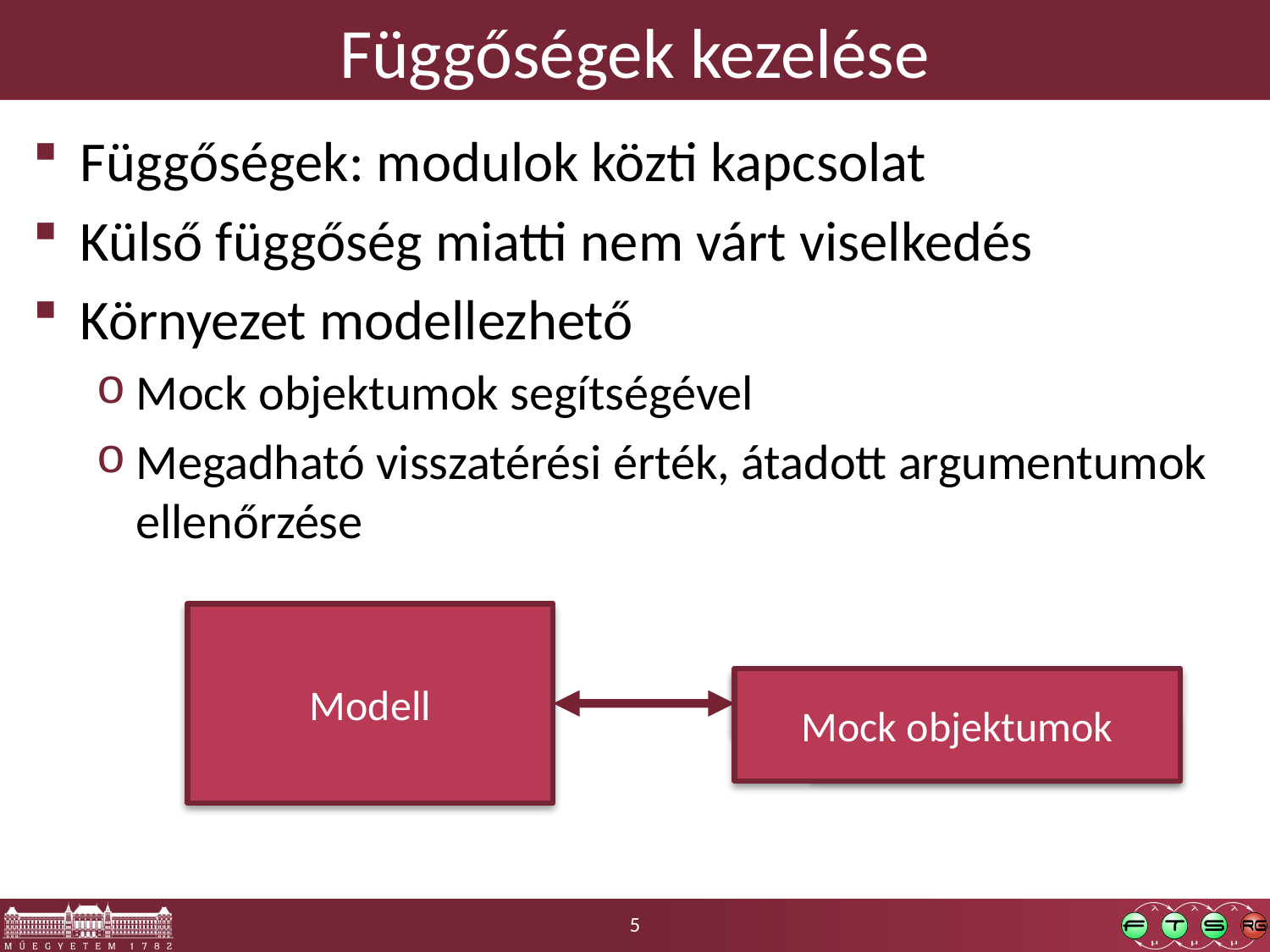

# Függőségek kezelése
Függőségek: modulok közti kapcsolat
Külső függőség miatti nem várt viselkedés
Környezet modellezhető
Mock objektumok segítségével
Megadható visszatérési érték, átadott argumentumok ellenőrzése

Modell

Függőségek
Mock objektumok
5